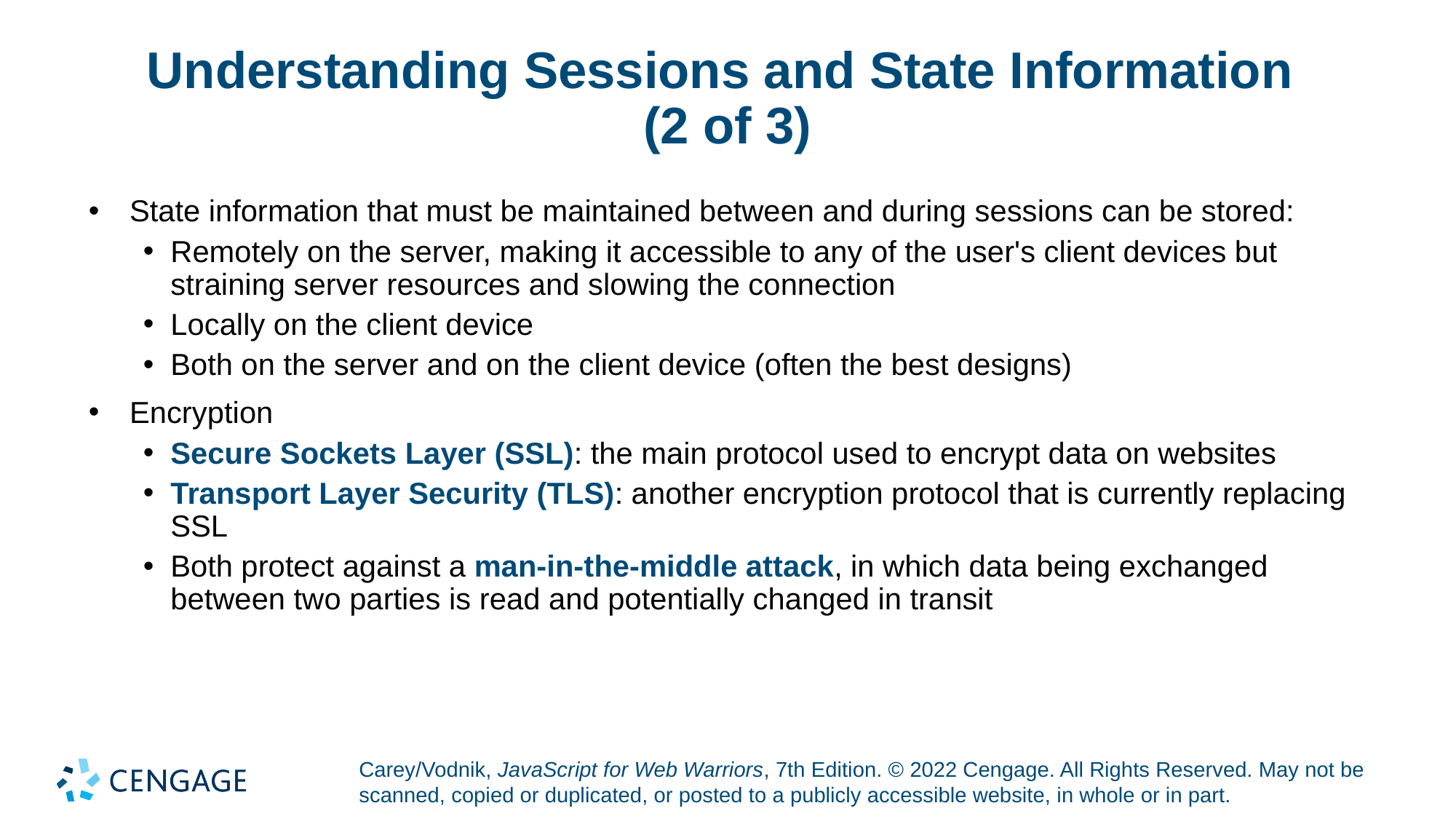

# Understanding Sessions and State Information (2 of 3)
State information that must be maintained between and during sessions can be stored:
Remotely on the server, making it accessible to any of the user's client devices but straining server resources and slowing the connection
Locally on the client device
Both on the server and on the client device (often the best designs)
Encryption
Secure Sockets Layer (SSL): the main protocol used to encrypt data on websites
Transport Layer Security (TLS): another encryption protocol that is currently replacing SSL
Both protect against a man-in-the-middle attack, in which data being exchanged between two parties is read and potentially changed in transit